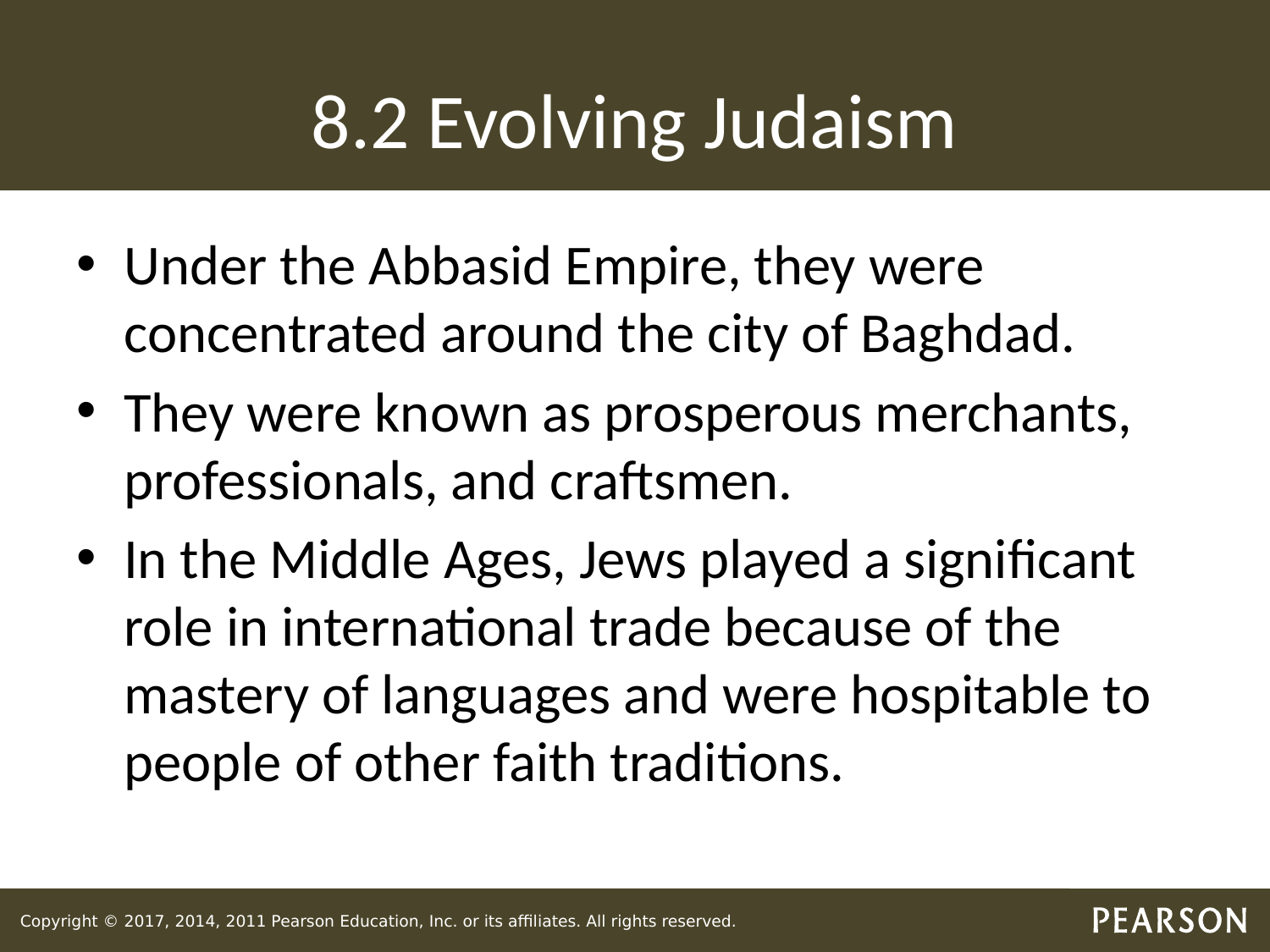

# 8.2 Evolving Judaism
Under the Abbasid Empire, they were concentrated around the city of Baghdad.
They were known as prosperous merchants, professionals, and craftsmen.
In the Middle Ages, Jews played a significant role in international trade because of the mastery of languages and were hospitable to people of other faith traditions.